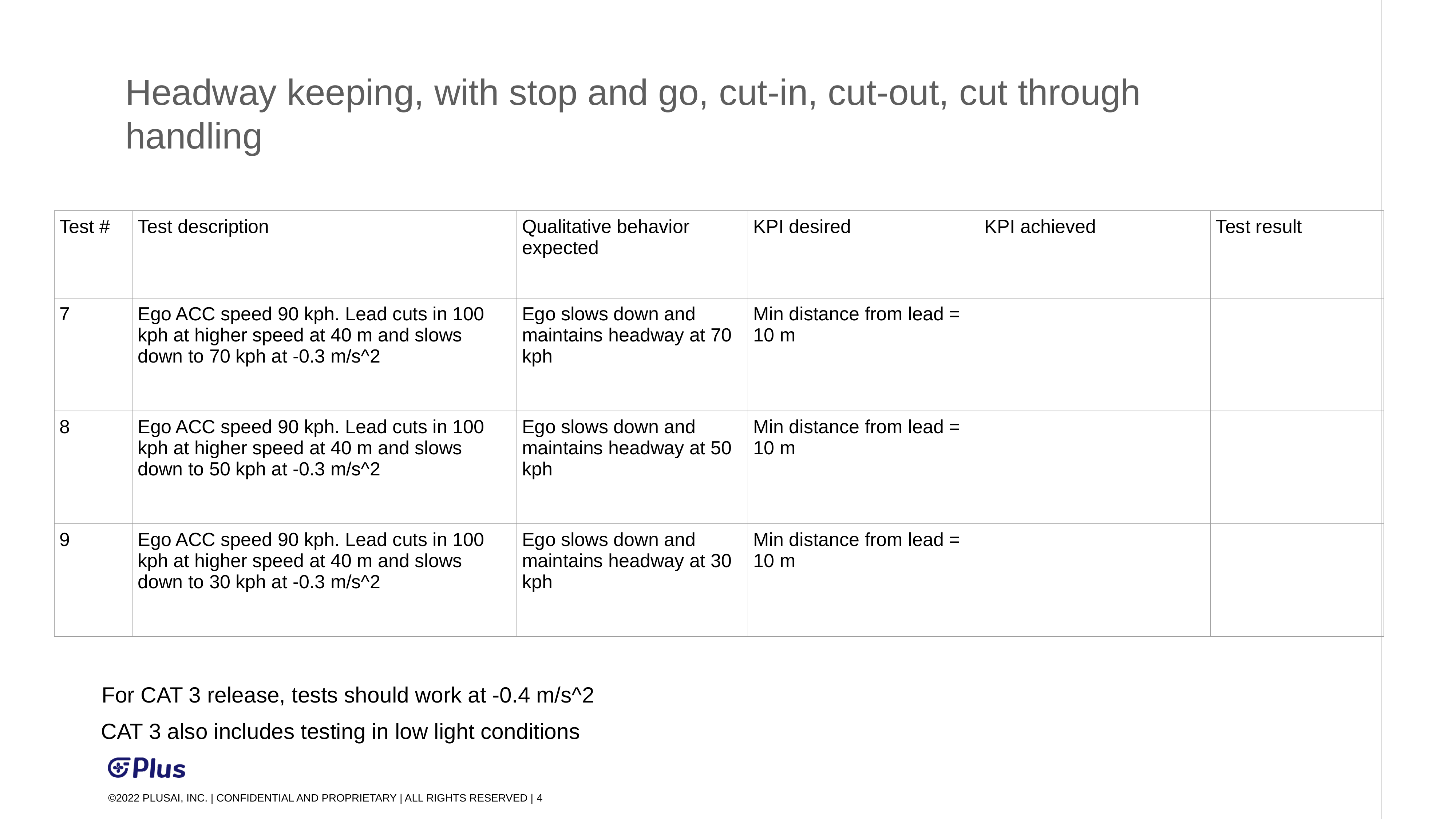

Headway keeping, with stop and go, cut-in, cut-out, cut through handling
| Test # | Test description | Qualitative behavior expected | KPI desired | KPI achieved | Test result |
| --- | --- | --- | --- | --- | --- |
| 7 | Ego ACC speed 90 kph. Lead cuts in 100 kph at higher speed at 40 m and slows down to 70 kph at -0.3 m/s^2 | Ego slows down and maintains headway at 70 kph | Min distance from lead = 10 m |  |  |
| 8 | Ego ACC speed 90 kph. Lead cuts in 100 kph at higher speed at 40 m and slows down to 50 kph at -0.3 m/s^2 | Ego slows down and maintains headway at 50 kph | Min distance from lead = 10 m |  |  |
| 9 | Ego ACC speed 90 kph. Lead cuts in 100 kph at higher speed at 40 m and slows down to 30 kph at -0.3 m/s^2 | Ego slows down and maintains headway at 30 kph | Min distance from lead = 10 m |  |  |

For CAT 3 release, tests should work at -0.4 m/s^2
CAT 3 also includes testing in low light conditions